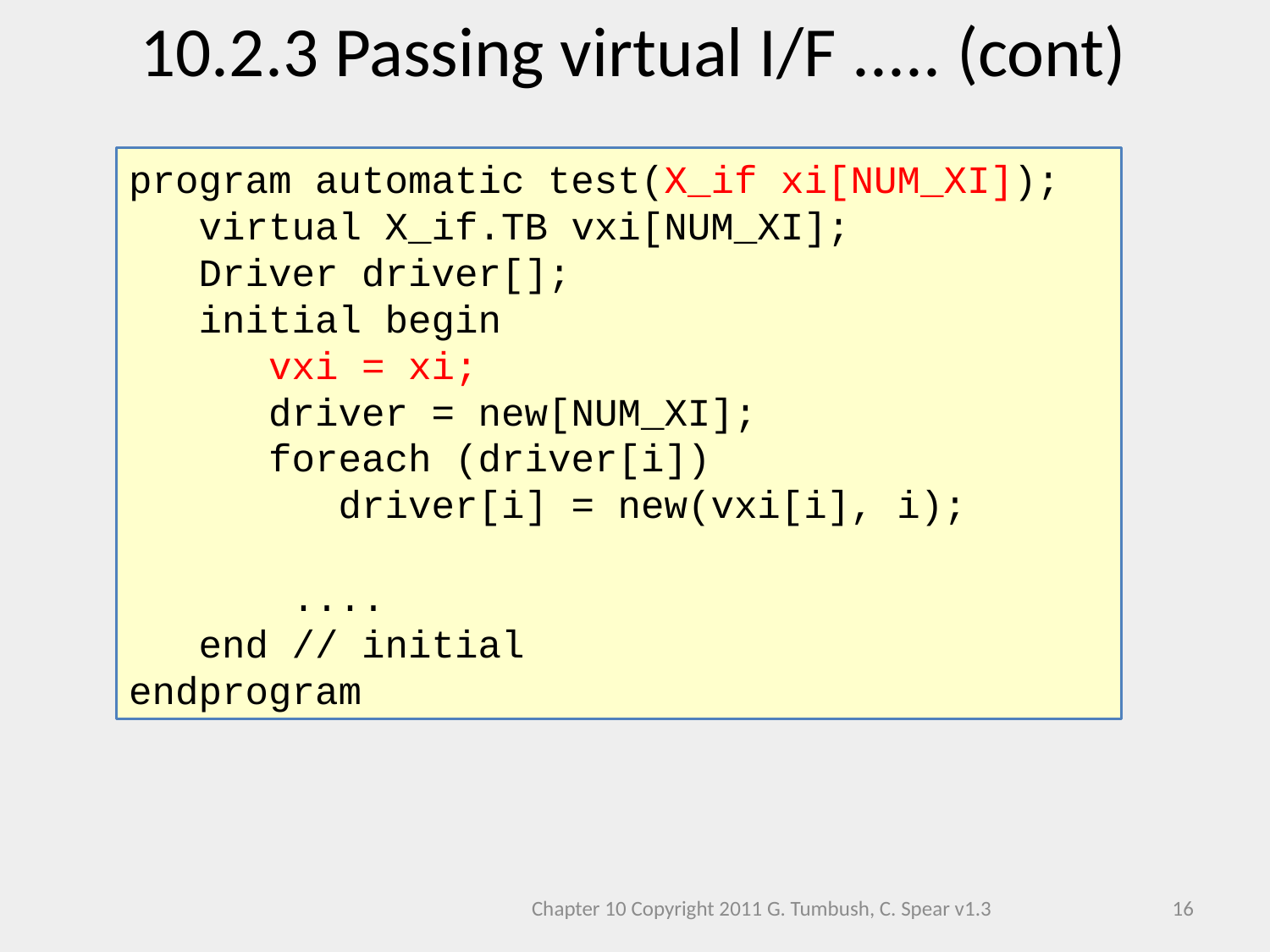

10.2.3 Passing virtual I/F ..... (cont)
program automatic test(X_if xi[NUM_XI]);
   virtual X_if.TB vxi[NUM_XI];
   Driver driver[];
   initial begin
      vxi = xi;
      driver = new[NUM_XI];
      foreach (driver[i])
         driver[i] = new(vxi[i], i);

       ....
   end // initial
endprogram
Chapter 10 Copyright 2011 G. Tumbush, C. Spear v1.3
16